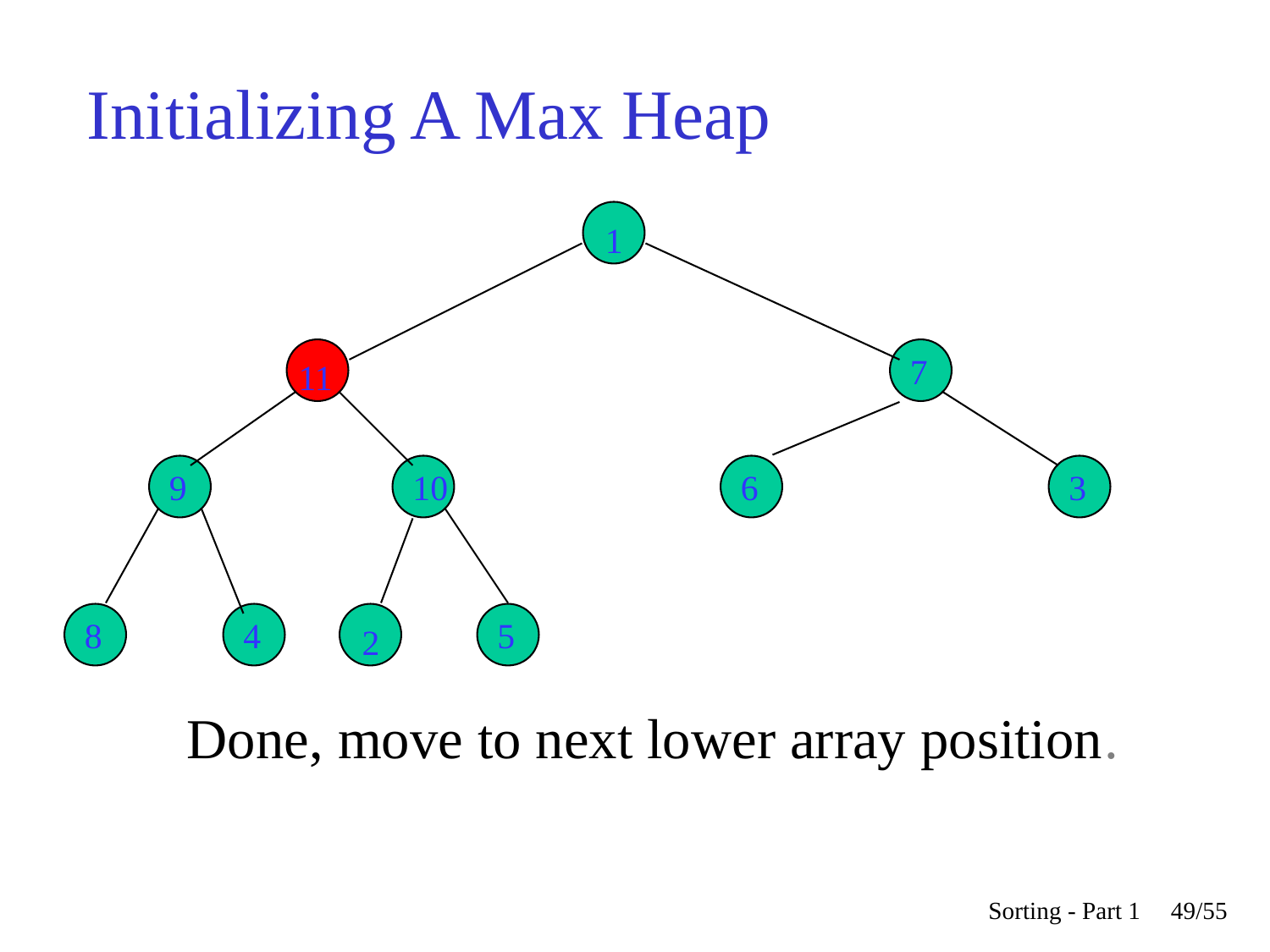

# Initializing A Max Heap

1

7
11

9
10
6
3

8
4
7
7
8
5
2
Done, move to next lower array position.
Sorting - Part 1
49/55